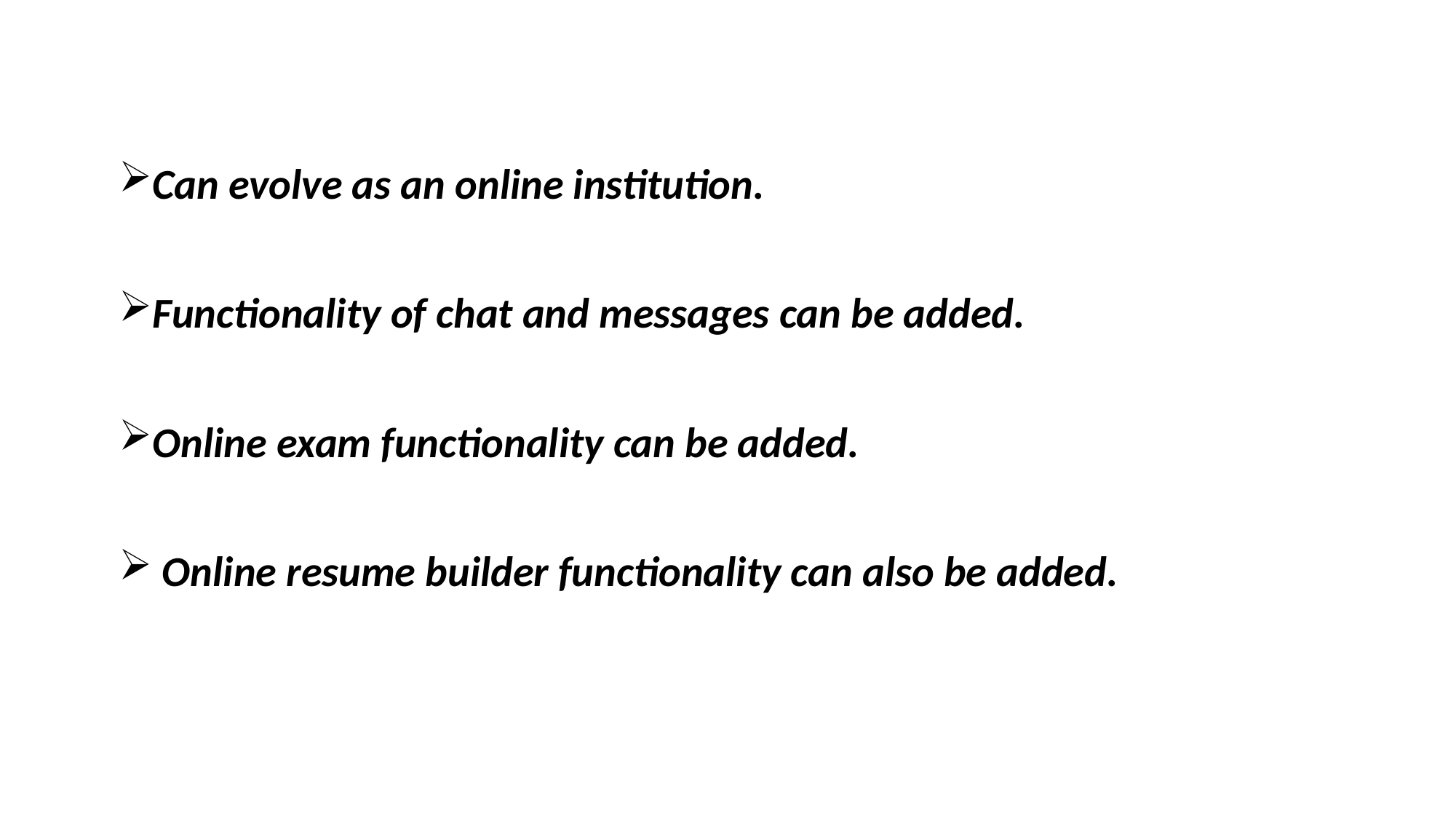

Can evolve as an online institution.
Functionality of chat and messages can be added.
Online exam functionality can be added.
 Online resume builder functionality can also be added.